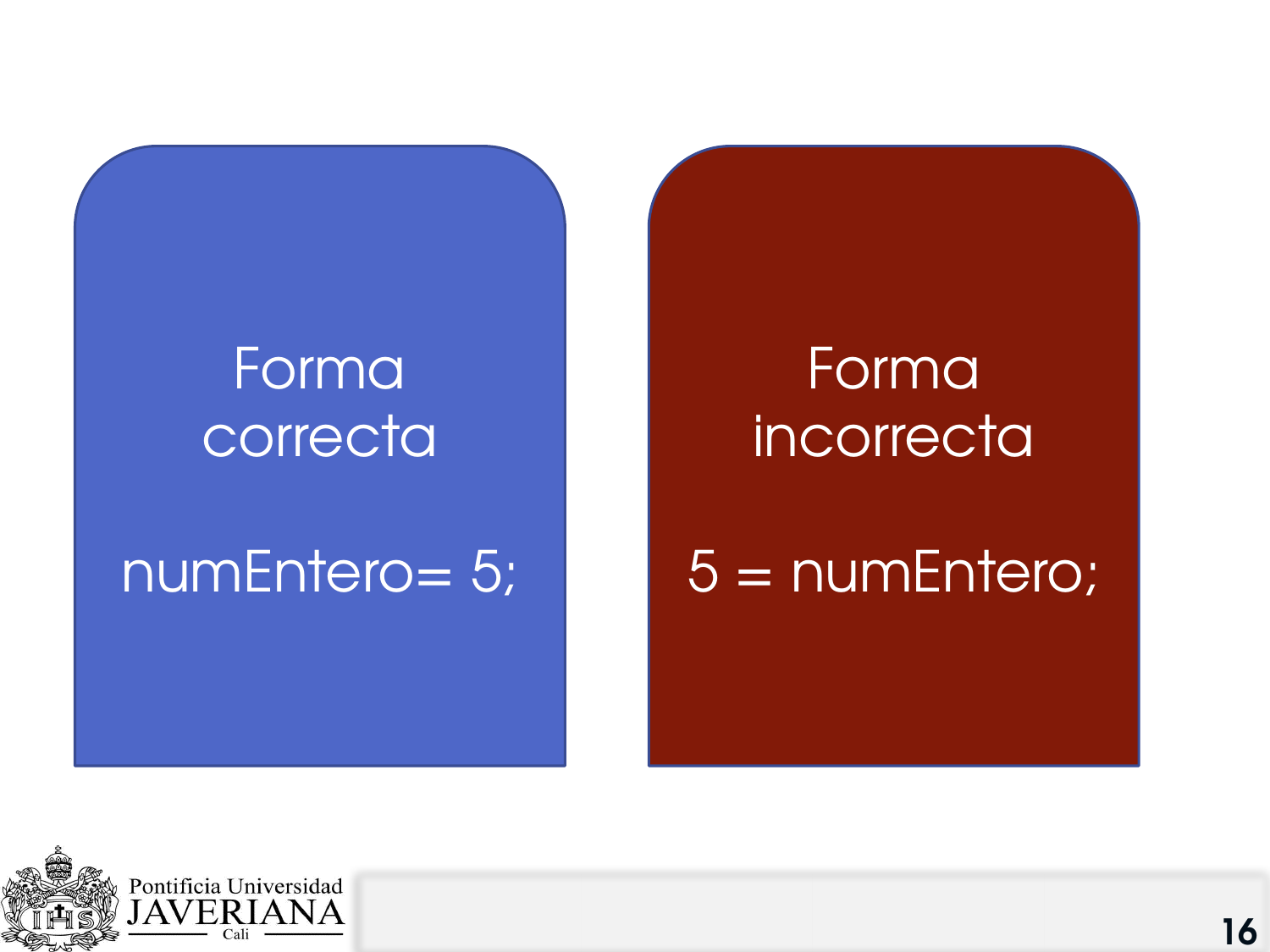

# ¿Cómo se le asignan valores a las variables?

Forma correcta

numEntero= 5;
Forma incorrecta

5 = numEntero;
16